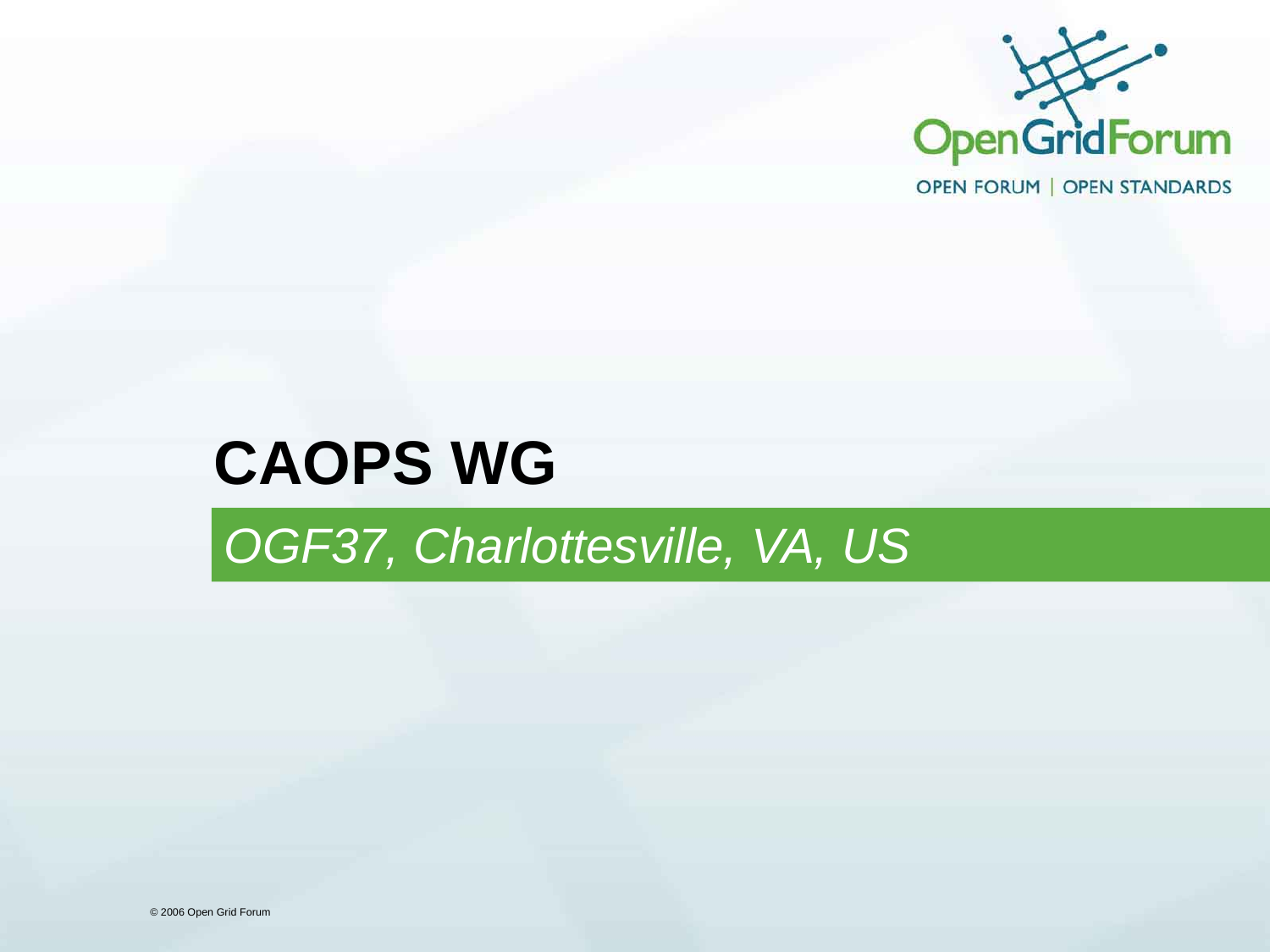

# CAOPS WG
OGF37, Charlottesville, VA, US